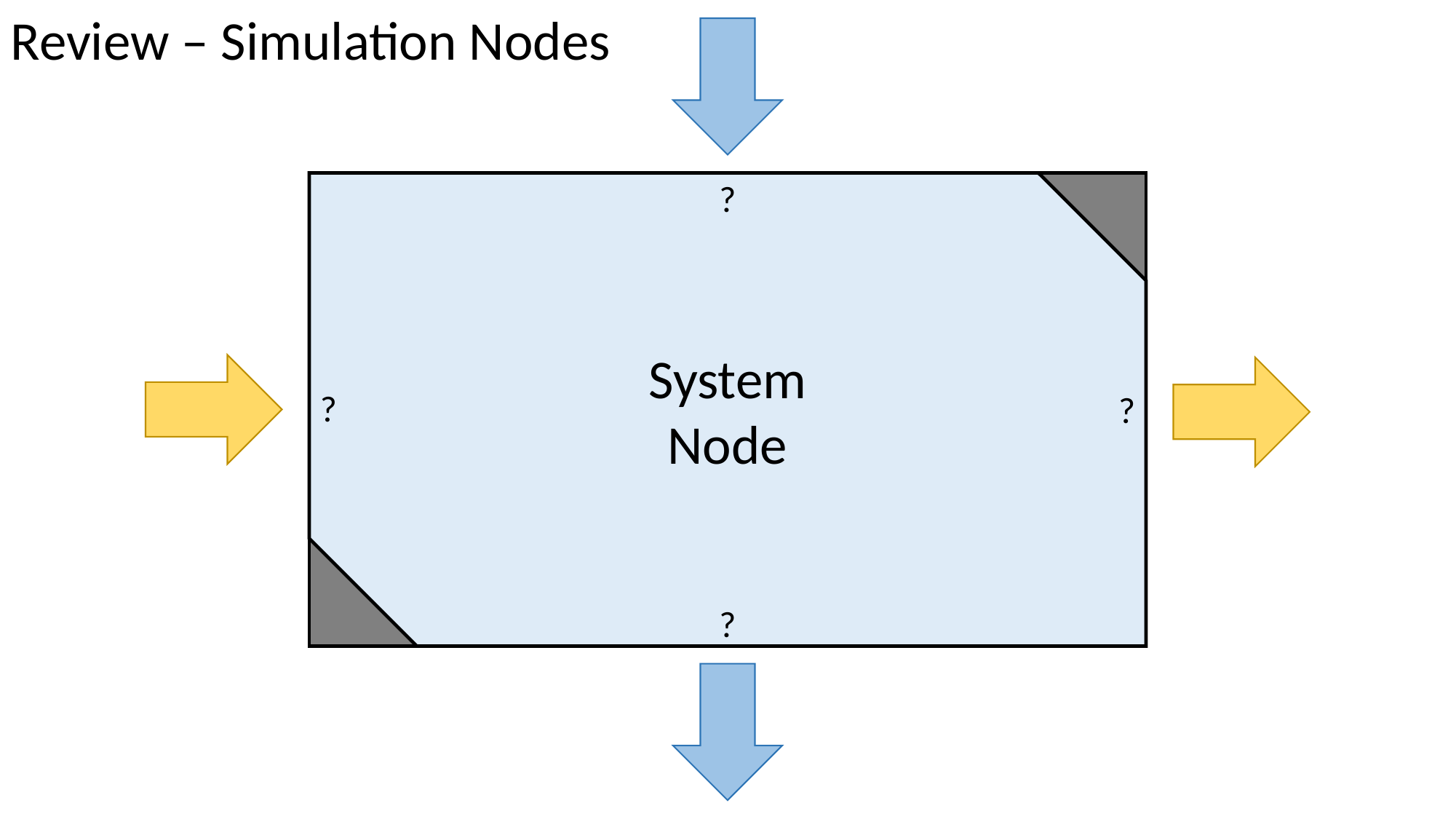

Review – Simulation Nodes

?

System
Node

?
?
?